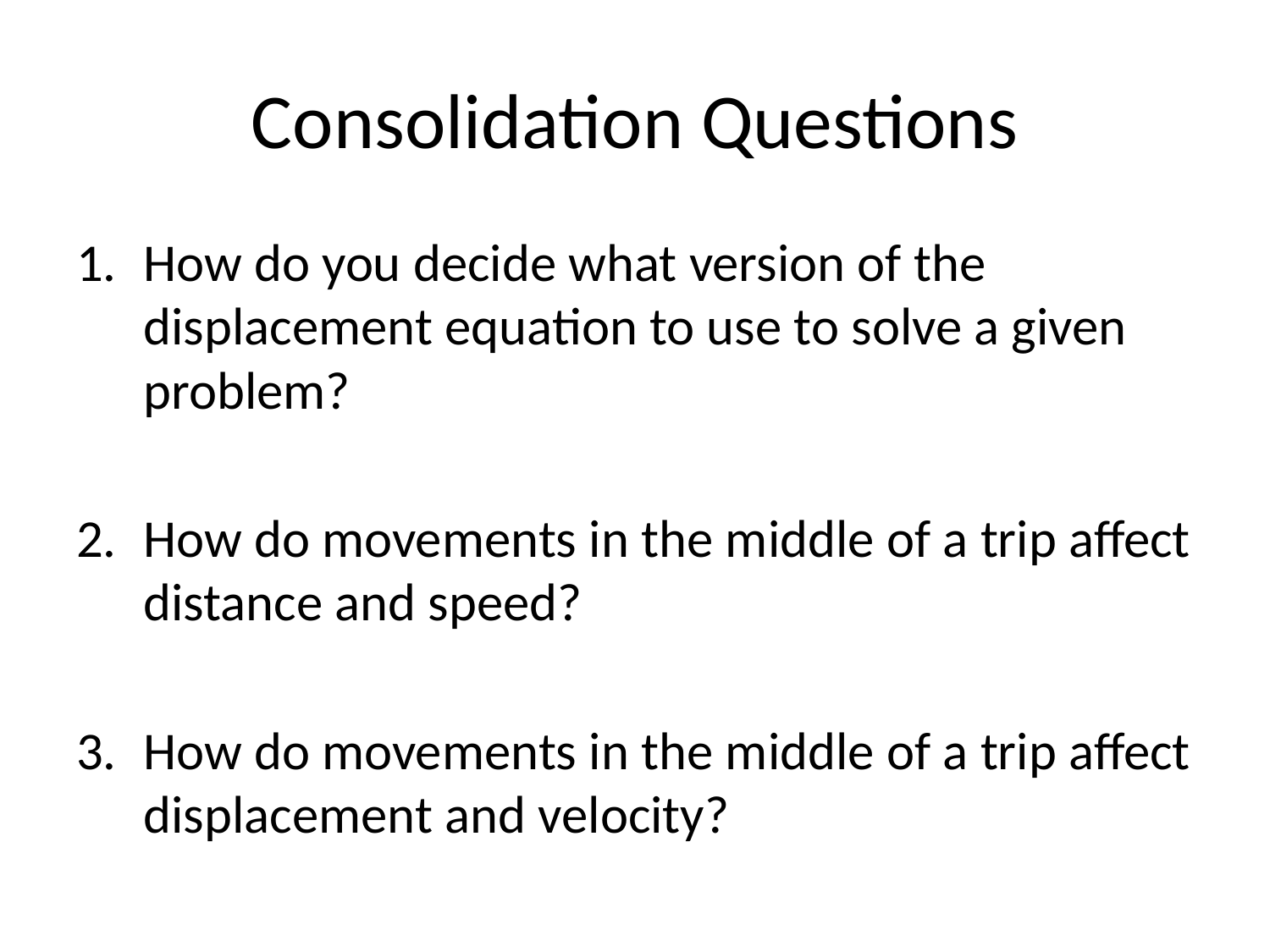

# Consolidation Questions
How do you decide what version of the displacement equation to use to solve a given problem?

How do movements in the middle of a trip affect distance and speed?

How do movements in the middle of a trip affect displacement and velocity?